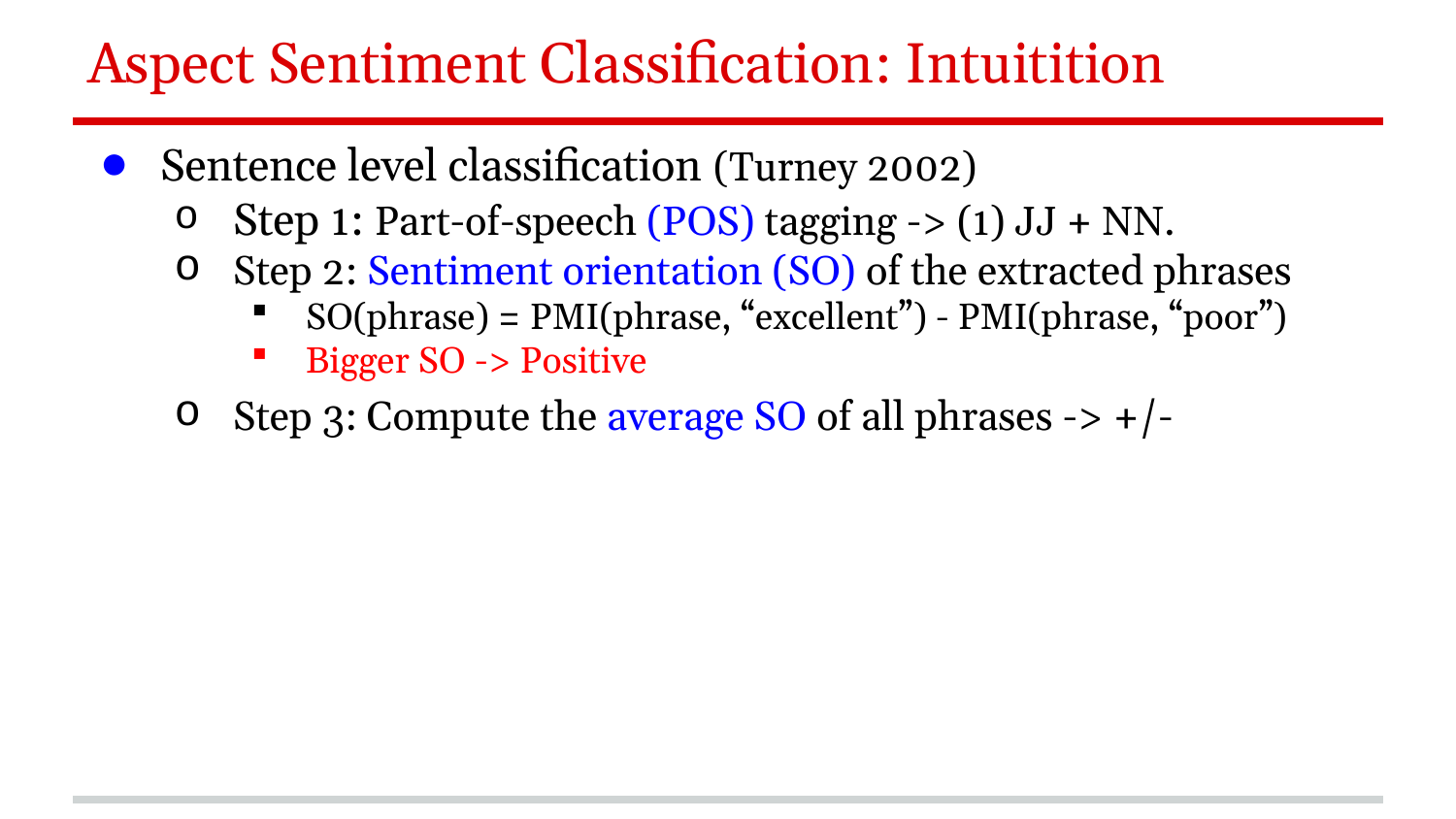

# Aspect Sentiment Classification: Intuitition
Sentence level classification (Turney 2002)
Step 1: Part-of-speech (POS) tagging -> (1) JJ + NN.
Step 2: Sentiment orientation (SO) of the extracted phrases
SO(phrase) = PMI(phrase, “excellent”) - PMI(phrase, “poor”)
Bigger SO -> Positive
Step 3: Compute the average SO of all phrases -> +/-